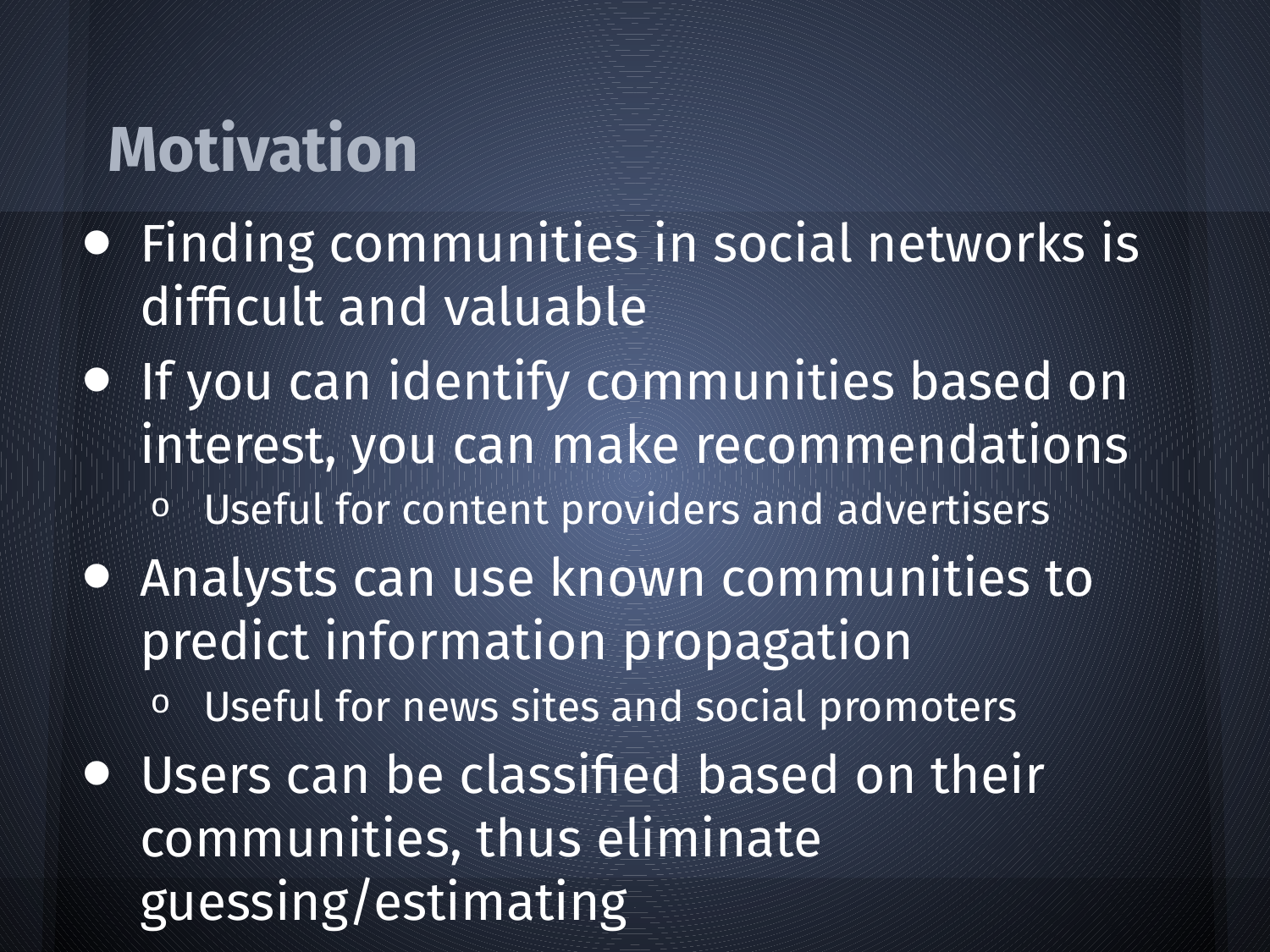

# Motivation
Finding communities in social networks is difficult and valuable
If you can identify communities based on interest, you can make recommendations
Useful for content providers and advertisers
Analysts can use known communities to predict information propagation
Useful for news sites and social promoters
Users can be classified based on their communities, thus eliminate guessing/estimating